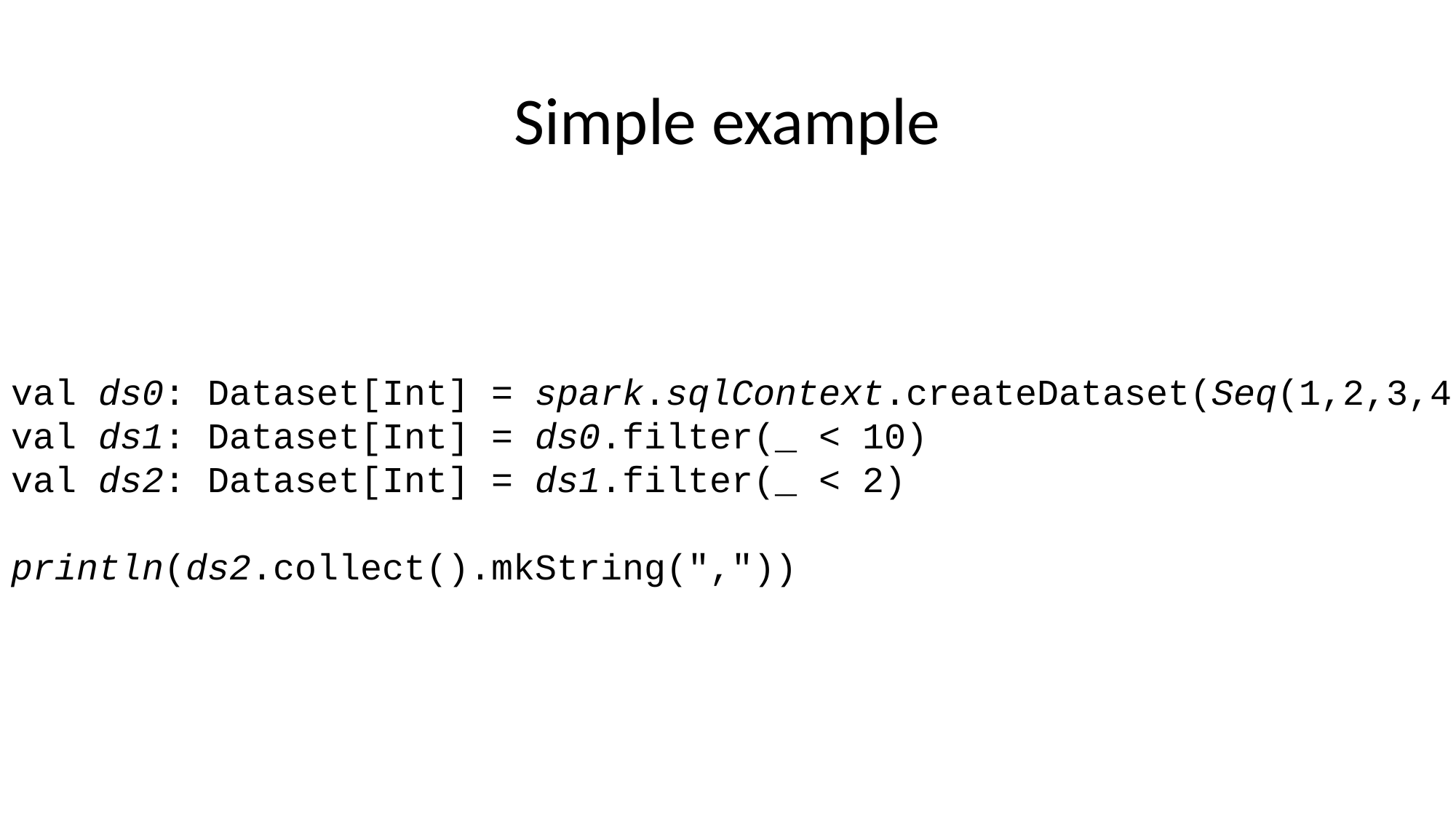

# Simple example
val ds0: Dataset[Int] = spark.sqlContext.createDataset(Seq(1,2,3,4,5,6,7,8,9,10,11,12,13,14,15,16))
val ds1: Dataset[Int] = ds0.filter(_ < 10)
val ds2: Dataset[Int] = ds1.filter(_ < 2)
println(ds2.collect().mkString(","))